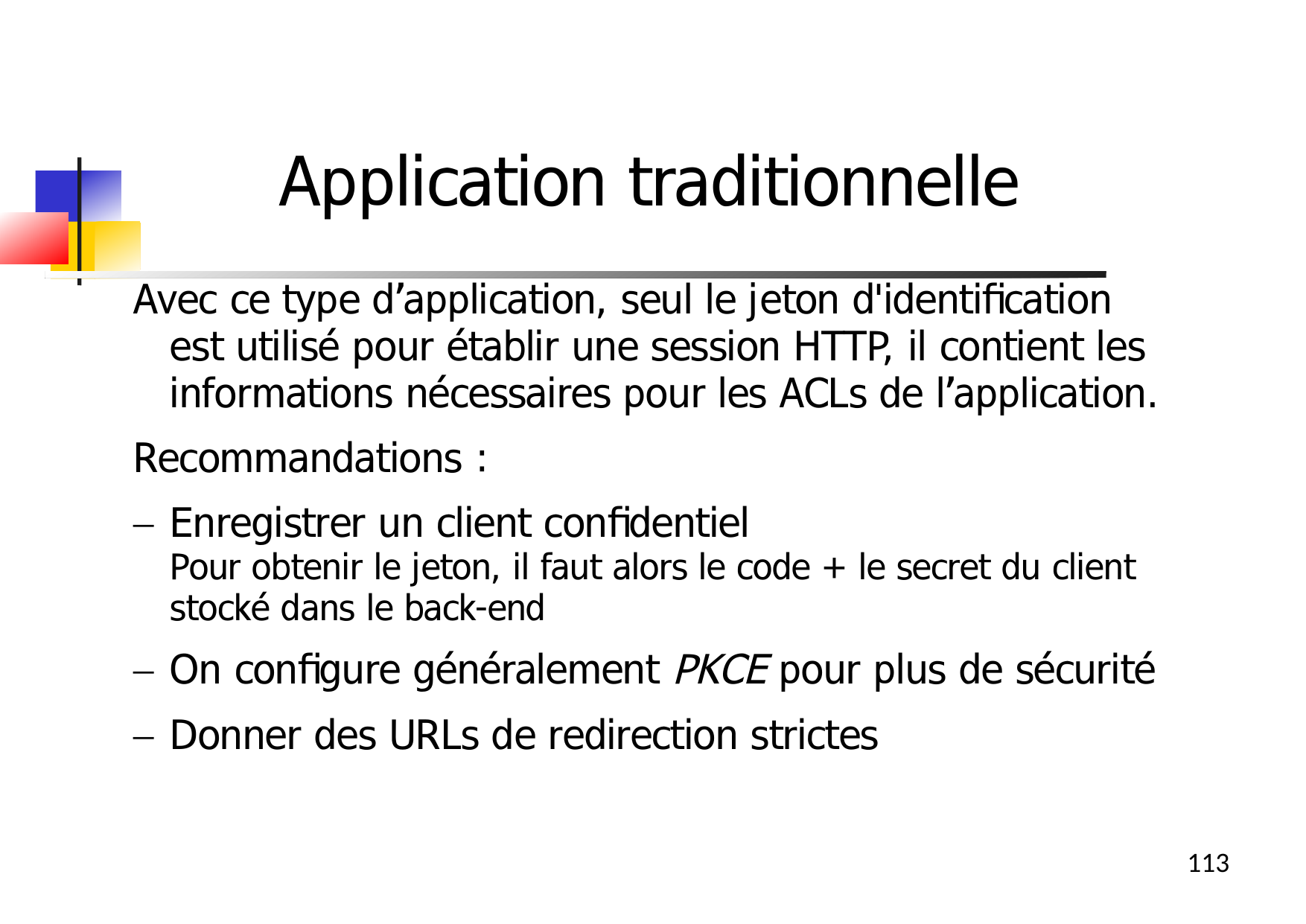

Application traditionnelle
Avec ce type d’application, seul le jeton d'identification est utilisé pour établir une session HTTP, il contient les informations nécessaires pour les ACLs de l’application.
Recommandations :
Enregistrer un client confidentiel
Pour obtenir le jeton, il faut alors le code + le secret du client stocké dans le back-end
On configure généralement PKCE pour plus de sécurité
Donner des URLs de redirection strictes